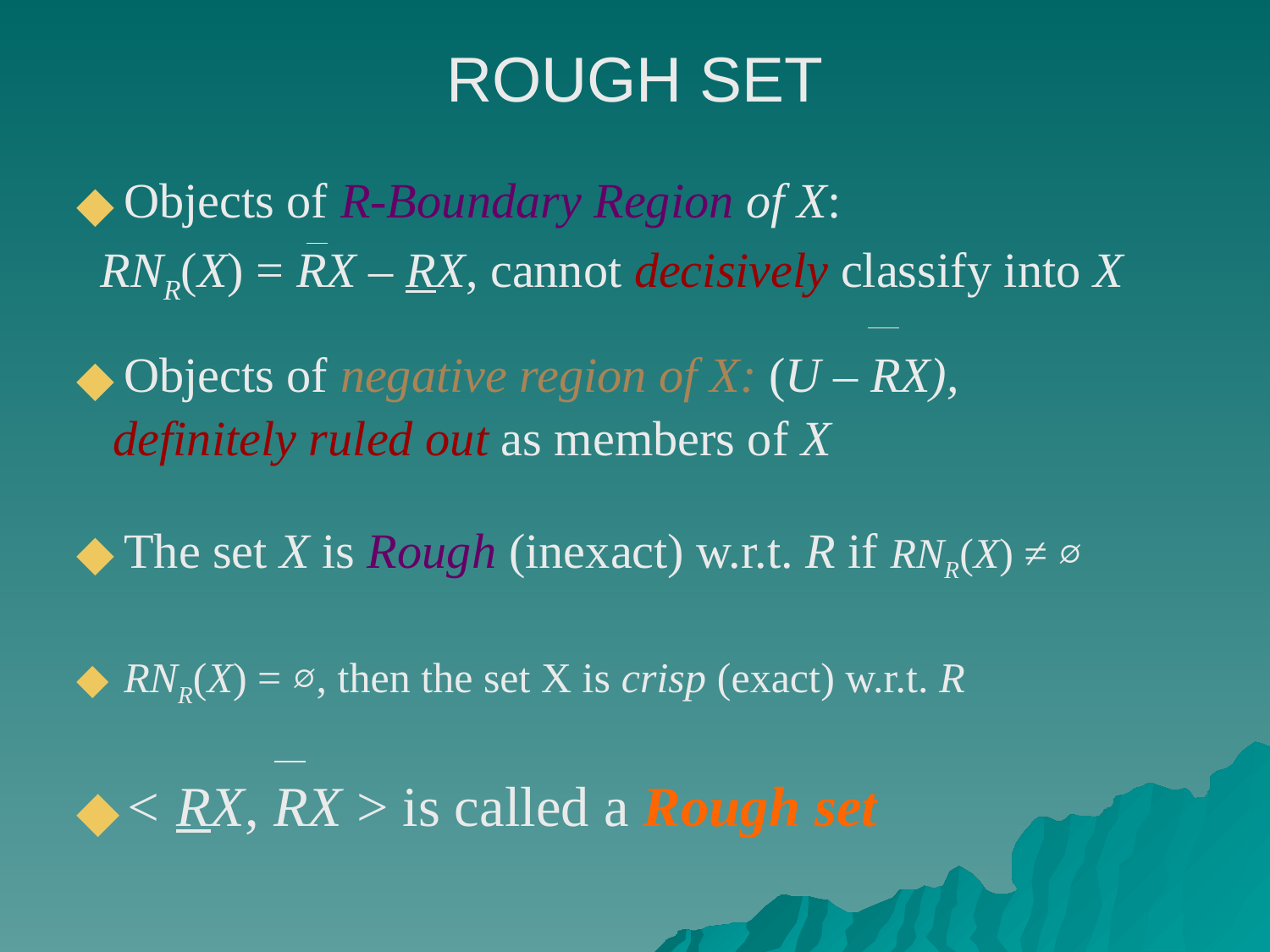

ROUGH SET
Objects of R-Boundary Region of X:
  RNR(X) = RX – RX, cannot decisively classify into X

Objects of negative region of X: (U – RX),
   definitely ruled out as members of X

The set X is Rough (inexact) w.r.t. R if RNR(X) ≠ ∅

RNR(X) = ∅, then the set X is crisp (exact) w.r.t. R

< RX, RX > is called a Rough set